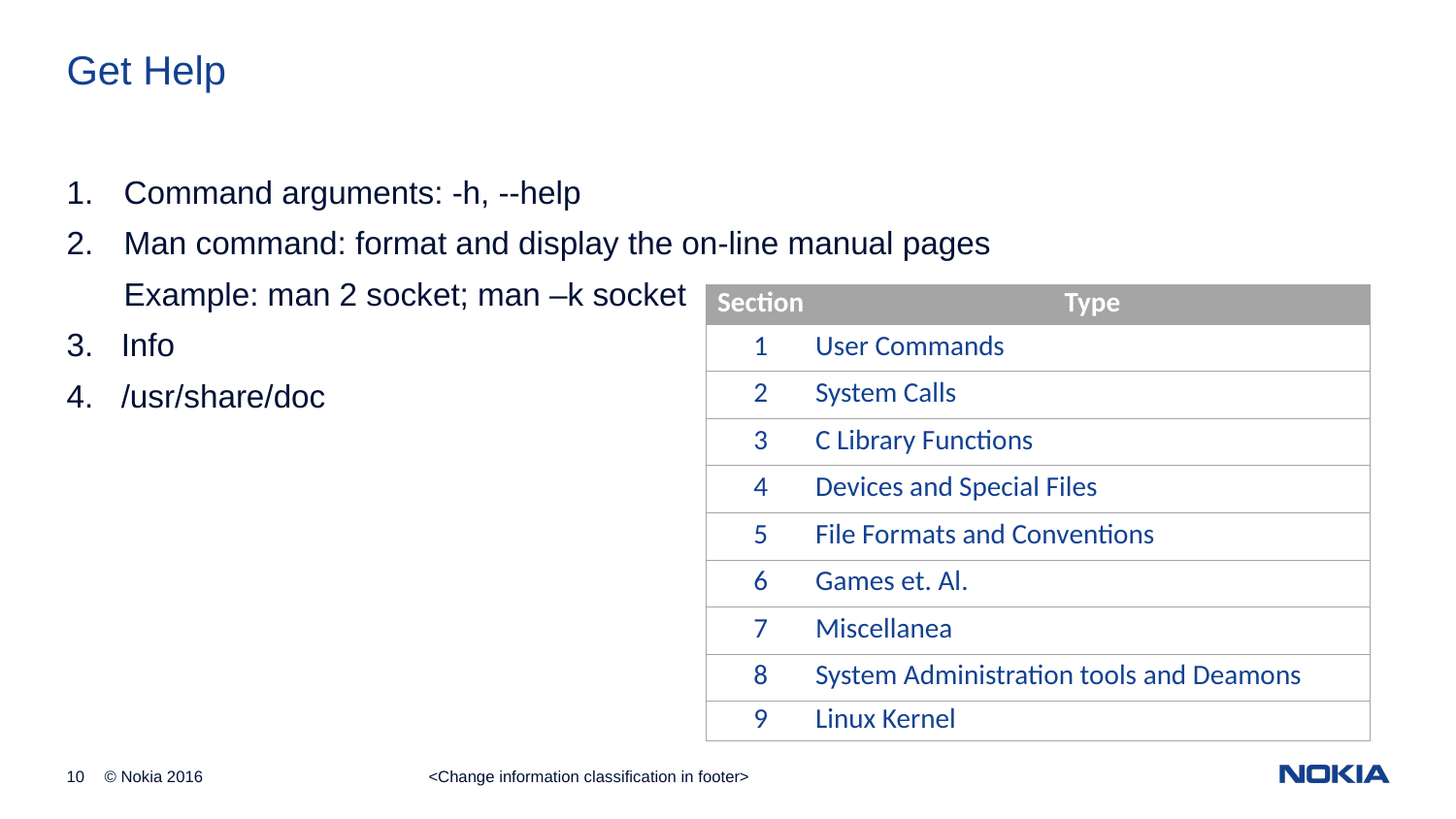

# Get Help

Command arguments: -h, --help
Man command: format and display the on-line manual pages
Example: man 2 socket; man –k socket
Info
/usr/share/doc
| Section | Type |
| --- | --- |
| 1 | User Commands |
| 2 | System Calls |
| 3 | C Library Functions |
| 4 | Devices and Special Files |
| 5 | File Formats and Conventions |
| 6 | Games et. Al. |
| 7 | Miscellanea |
| 8 | System Administration tools and Deamons |
| 9 | Linux Kernel |
<Change information classification in footer>